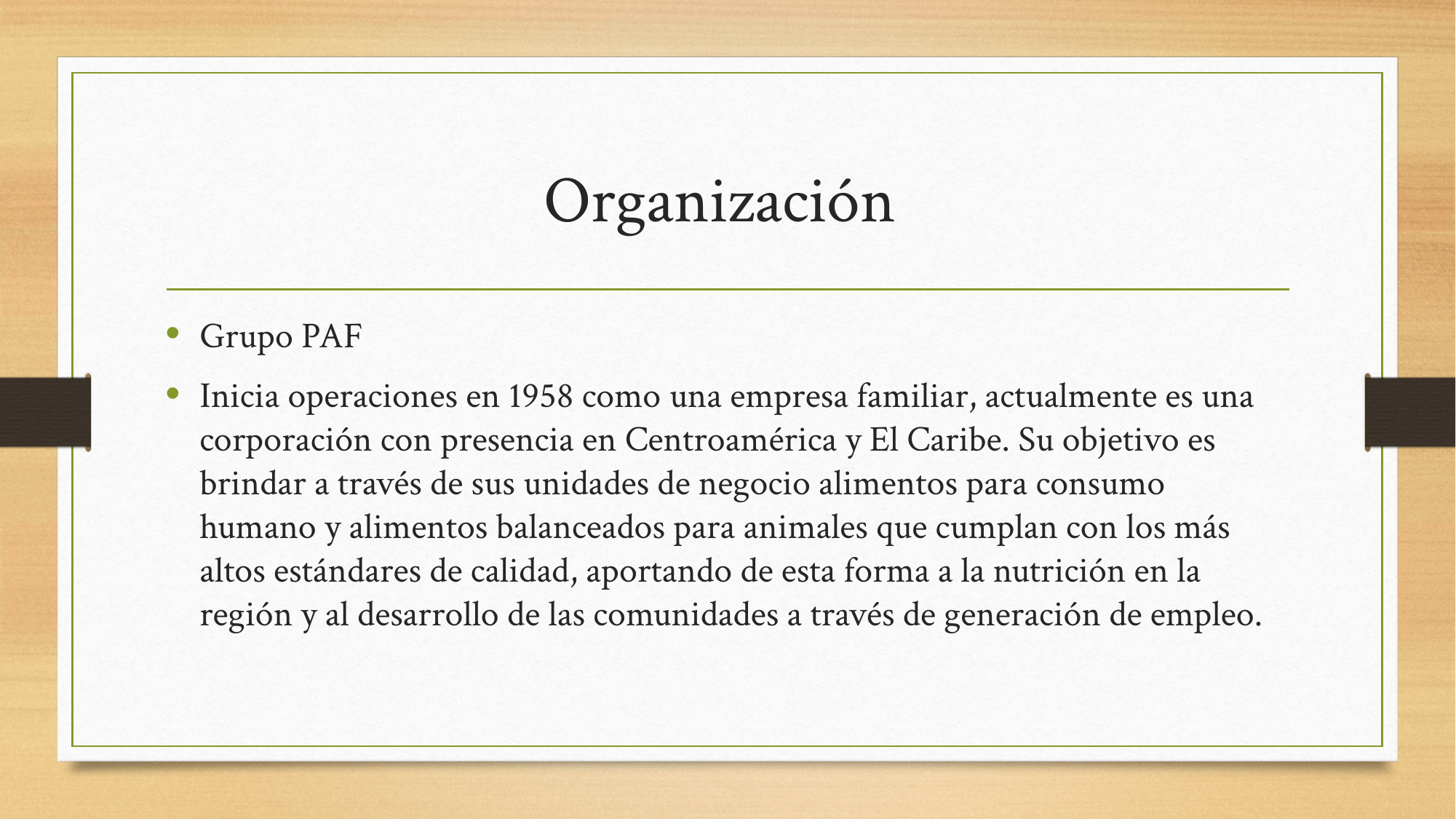

# Organización
Grupo PAF
Inicia operaciones en 1958 como una empresa familiar, actualmente es una corporación con presencia en Centroamérica y El Caribe. Su objetivo es brindar a través de sus unidades de negocio alimentos para consumo humano y alimentos balanceados para animales que cumplan con los más altos estándares de calidad, aportando de esta forma a la nutrición en la región y al desarrollo de las comunidades a través de generación de empleo.